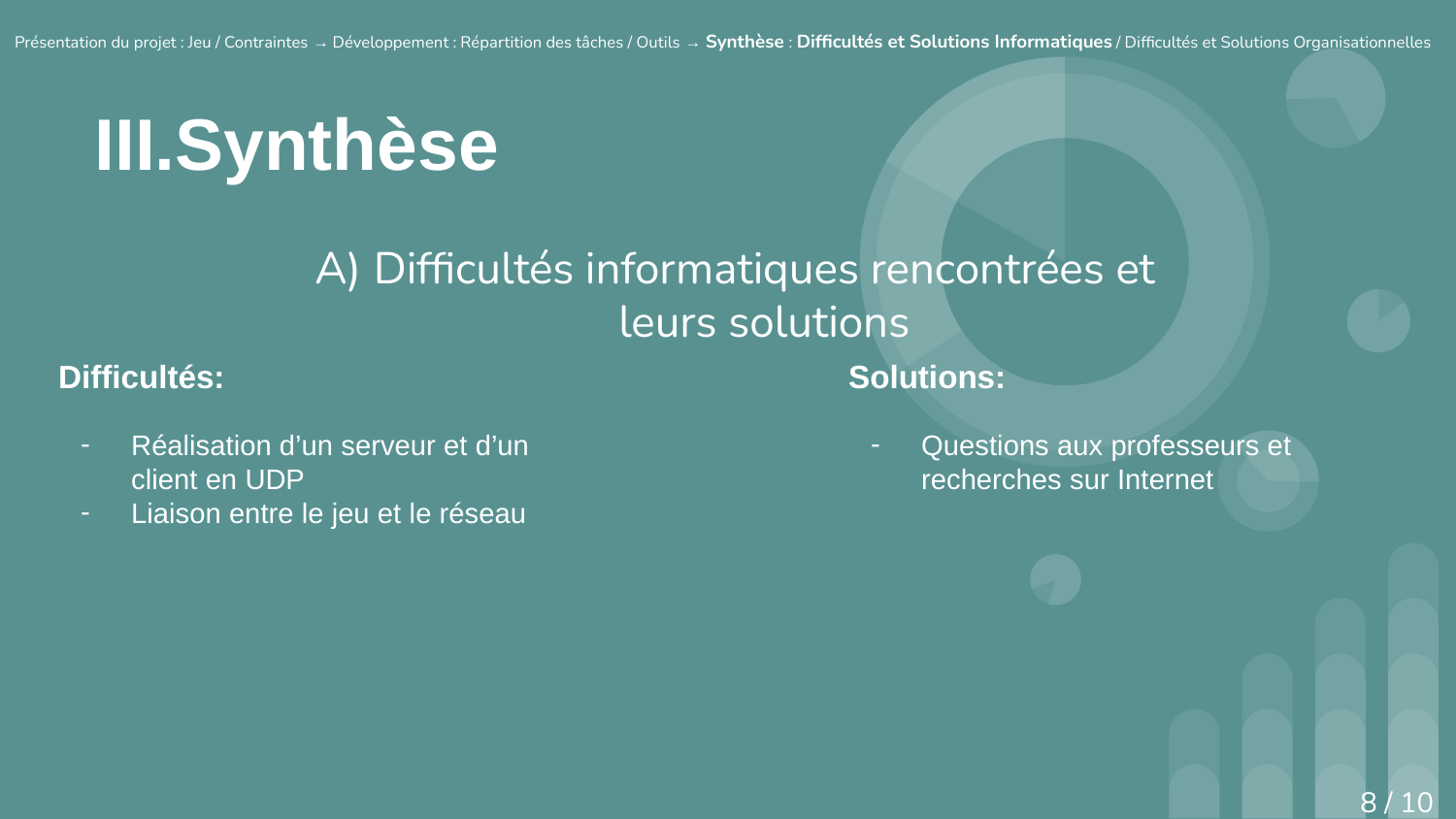

Présentation du projet : Jeu / Contraintes → Développement : Répartition des tâches / Outils → Synthèse : Difficultés et Solutions Informatiques / Difficultés et Solutions Organisationnelles
# III.Synthèse
Difficultés informatiques rencontrées et leurs solutions
Difficultés:
Réalisation d’un serveur et d’un client en UDP
Liaison entre le jeu et le réseau
Solutions:
Questions aux professeurs et recherches sur Internet

8 / 10